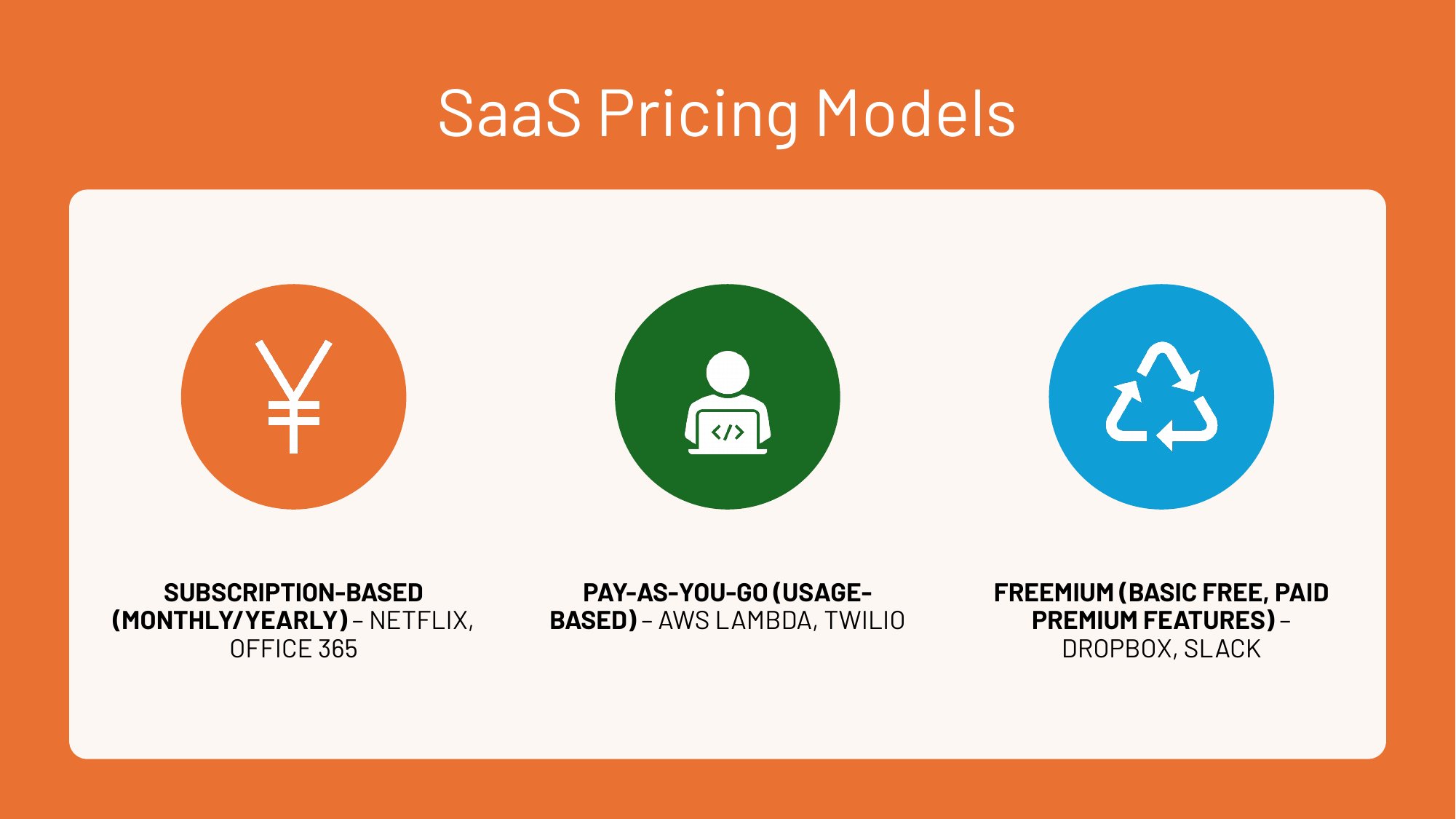

# SaaS Pricing Models

Subscription-based (Monthly/Yearly) – Netflix, Office 365
Pay-as-you-go (Usage-based) – AWS Lambda, Twilio
Freemium (Basic free, paid premium features) – Dropbox, Slack